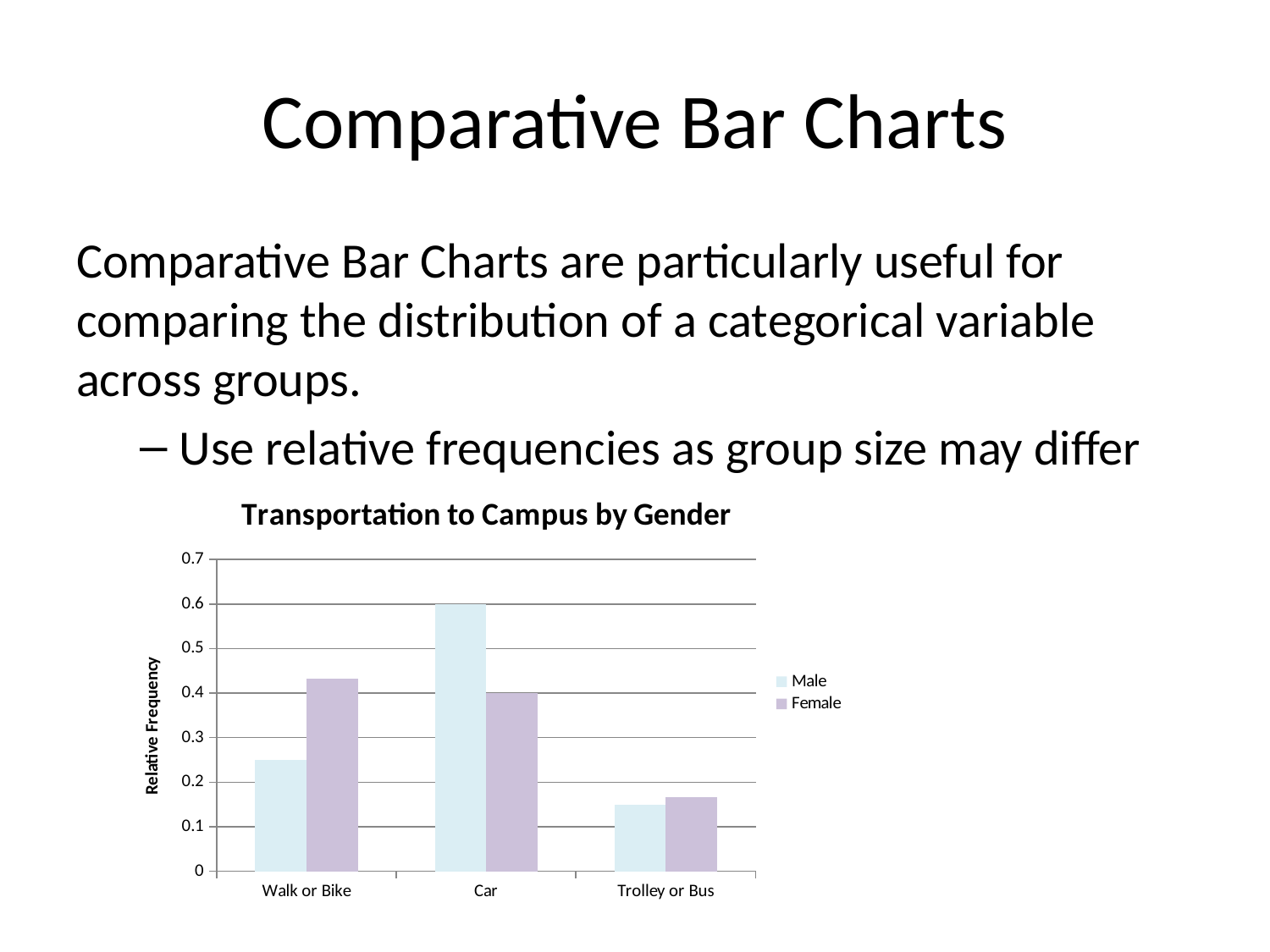

# Comparative Bar Charts
Comparative Bar Charts are particularly useful for comparing the distribution of a categorical variable across groups.
Use relative frequencies as group size may differ

### Chart: Transportation to Campus by Gender

| Category |  |  |
|---|---|---|
| Walk or Bike | 0.25 | 0.43333333333333335 |
| Car | 0.6000000000000001 | 0.4 |
| Trolley or Bus | 0.15000000000000002 | 0.16666666666666666 |